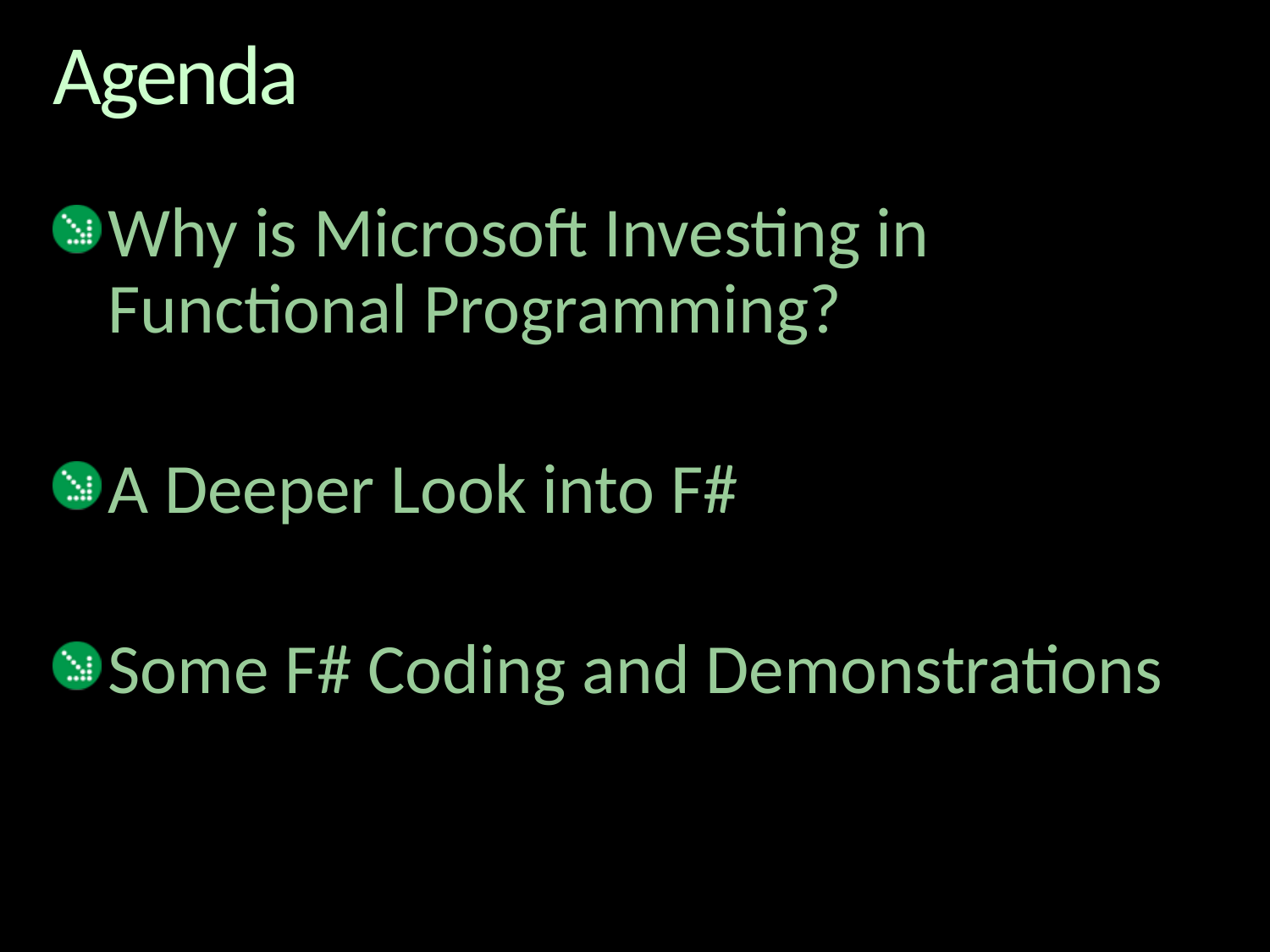

# Agenda
Why is Microsoft Investing in Functional Programming?

A Deeper Look into F#

Some F# Coding and Demonstrations